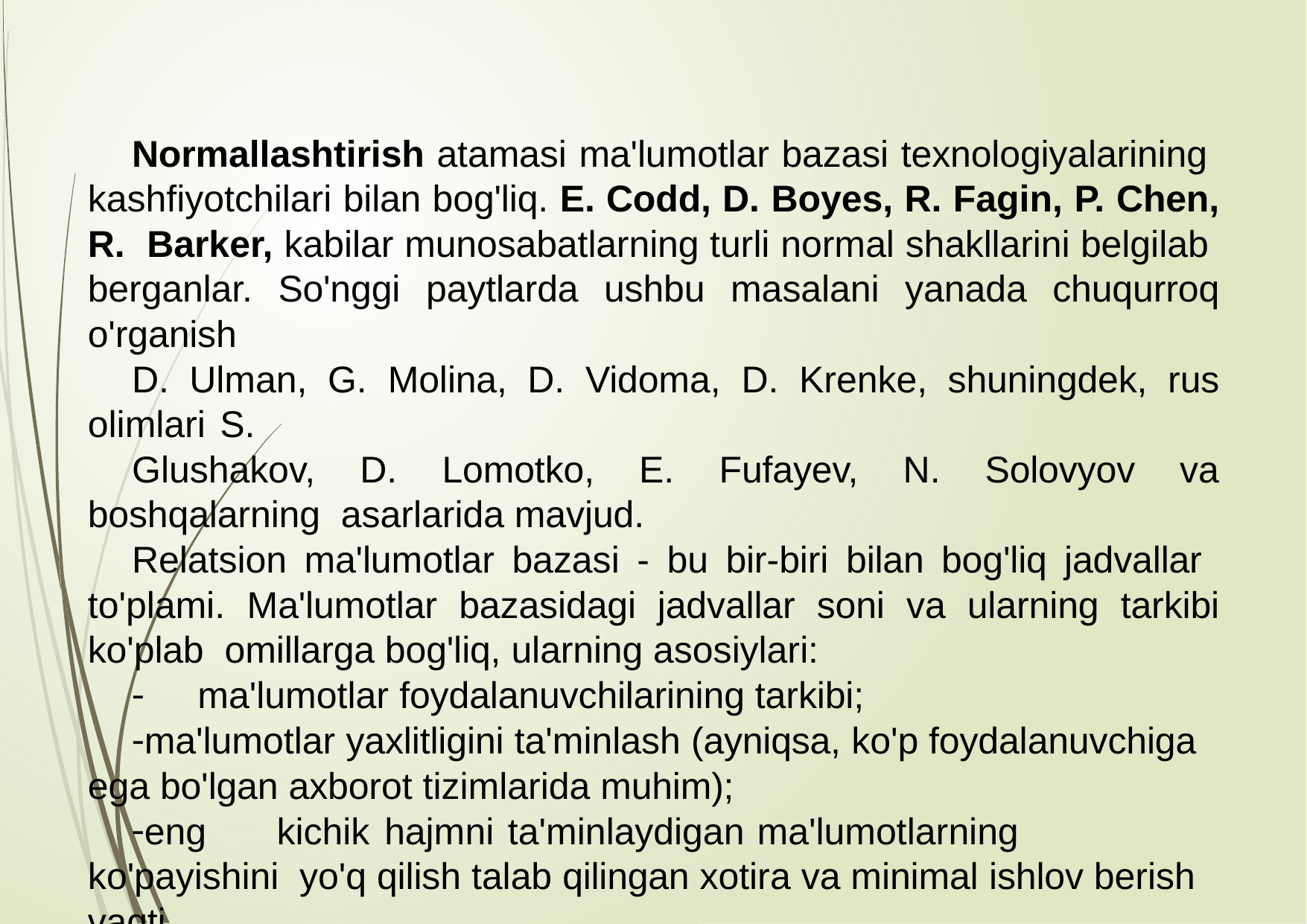

Normallashtirish atamasi ma'lumotlar bazasi texnologiyalarining  kashfiyotchilari bilan bog'liq. E. Codd, D. Boyes, R. Fagin, P. Chen, R.  Barker, kabilar munosabatlarning turli normal shakllarini belgilab  berganlar. So'nggi paytlarda ushbu masalani yanada chuqurroq o'rganish
D. Ulman, G. Molina, D. Vidoma, D. Krenke, shuningdek, rus olimlari S.
Glushakov, D. Lomotko, E. Fufayev, N. Solovyov va boshqalarning  asarlarida mavjud.
Relatsion ma'lumotlar bazasi - bu bir-biri bilan bog'liq jadvallar  to'plami. Ma'lumotlar bazasidagi jadvallar soni va ularning tarkibi ko'plab  omillarga bog'liq, ularning asosiylari:
ma'lumotlar foydalanuvchilarining tarkibi;
ma'lumotlar yaxlitligini ta'minlash (ayniqsa, ko'p foydalanuvchiga  ega bo'lgan axborot tizimlarida muhim);
eng	kichik	hajmni	ta'minlaydigan	ma'lumotlarning	ko'payishini  yo'q qilish talab qilingan xotira va minimal ishlov berish vaqti.